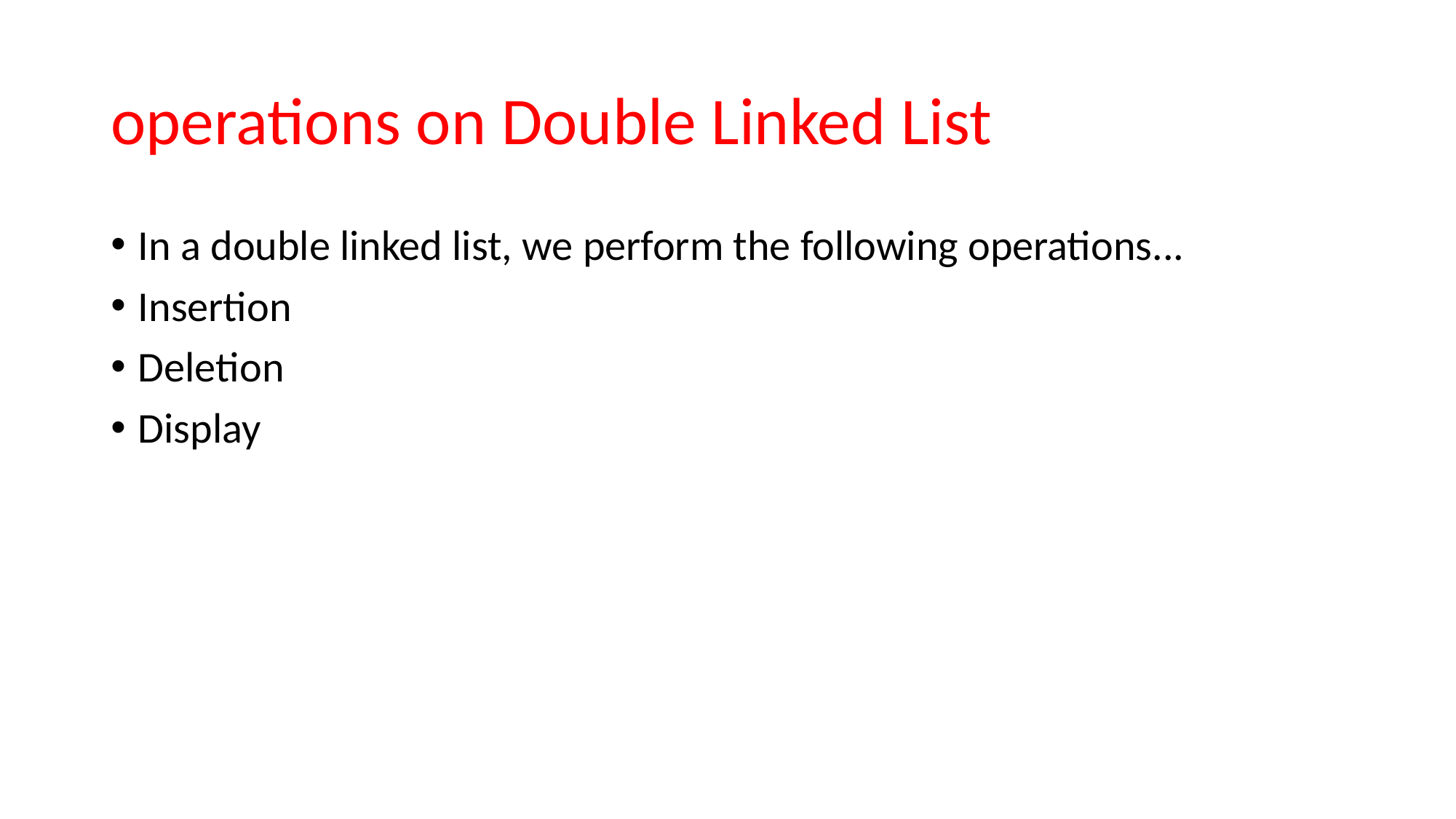

# operations on Double Linked List
In a double linked list, we perform the following operations...
Insertion
Deletion
Display